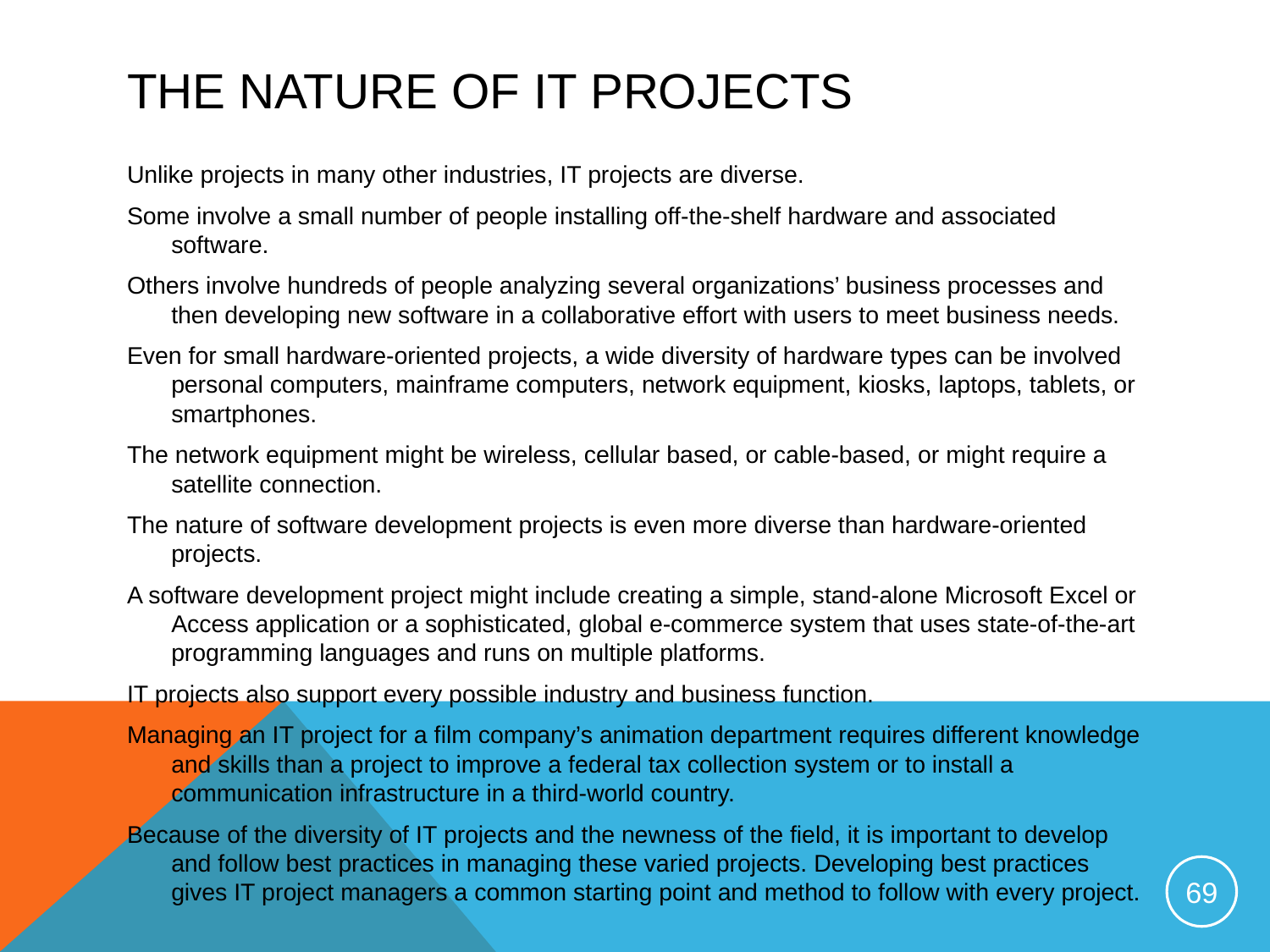

# The Nature of IT Projects
Unlike projects in many other industries, IT projects are diverse.
Some involve a small number of people installing off-the-shelf hardware and associated software.
Others involve hundreds of people analyzing several organizations’ business processes and then developing new software in a collaborative effort with users to meet business needs.
Even for small hardware-oriented projects, a wide diversity of hardware types can be involved personal computers, mainframe computers, network equipment, kiosks, laptops, tablets, or smartphones.
The network equipment might be wireless, cellular based, or cable-based, or might require a satellite connection.
The nature of software development projects is even more diverse than hardware-oriented projects.
A software development project might include creating a simple, stand-alone Microsoft Excel or Access application or a sophisticated, global e-commerce system that uses state-of-the-art programming languages and runs on multiple platforms.
IT projects also support every possible industry and business function.
Managing an IT project for a film company’s animation department requires different knowledge and skills than a project to improve a federal tax collection system or to install a communication infrastructure in a third-world country.
Because of the diversity of IT projects and the newness of the field, it is important to develop and follow best practices in managing these varied projects. Developing best practices gives IT project managers a common starting point and method to follow with every project.
69